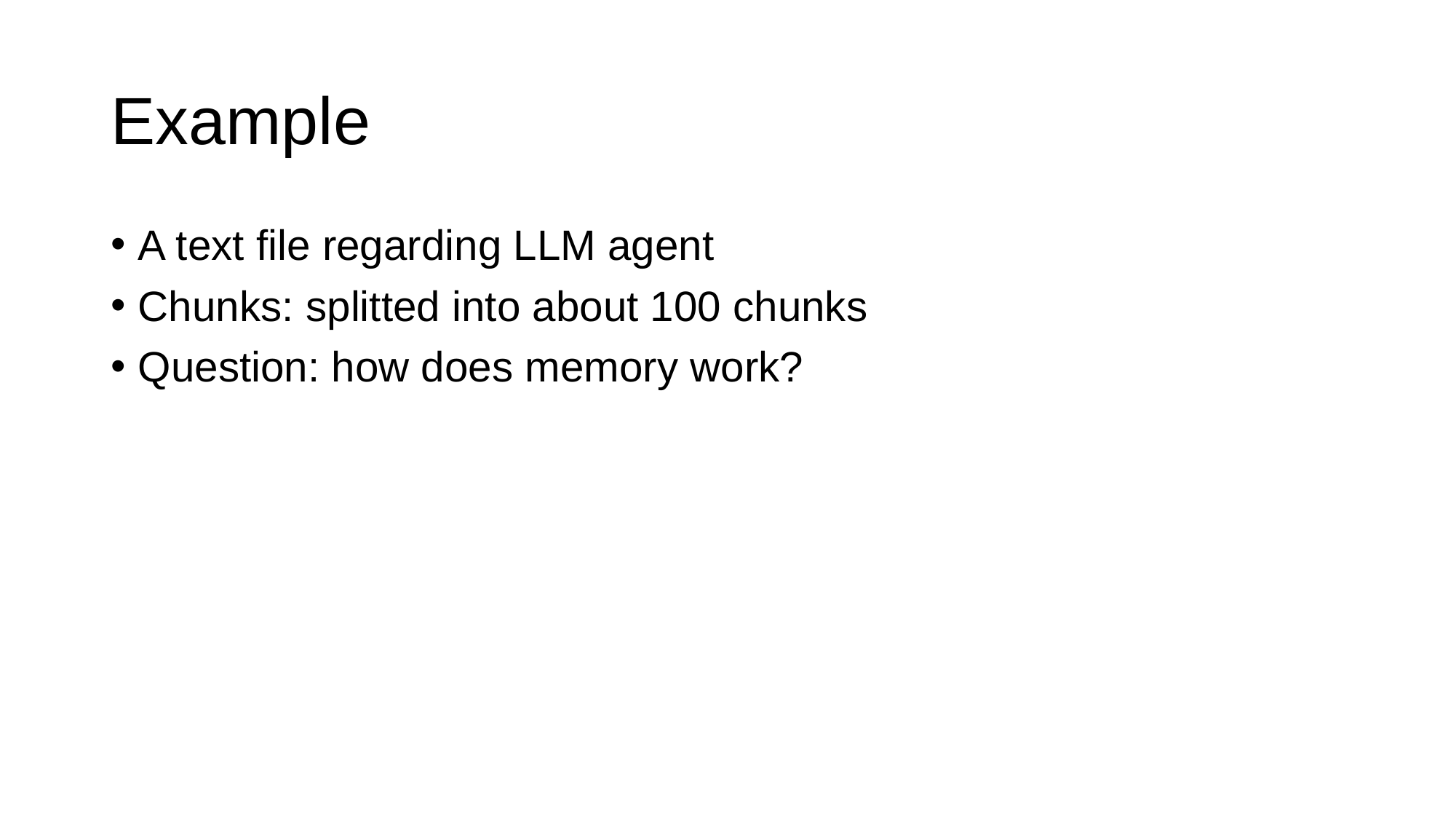

# Example
A text file regarding LLM agent
Chunks: splitted into about 100 chunks
Question: how does memory work?